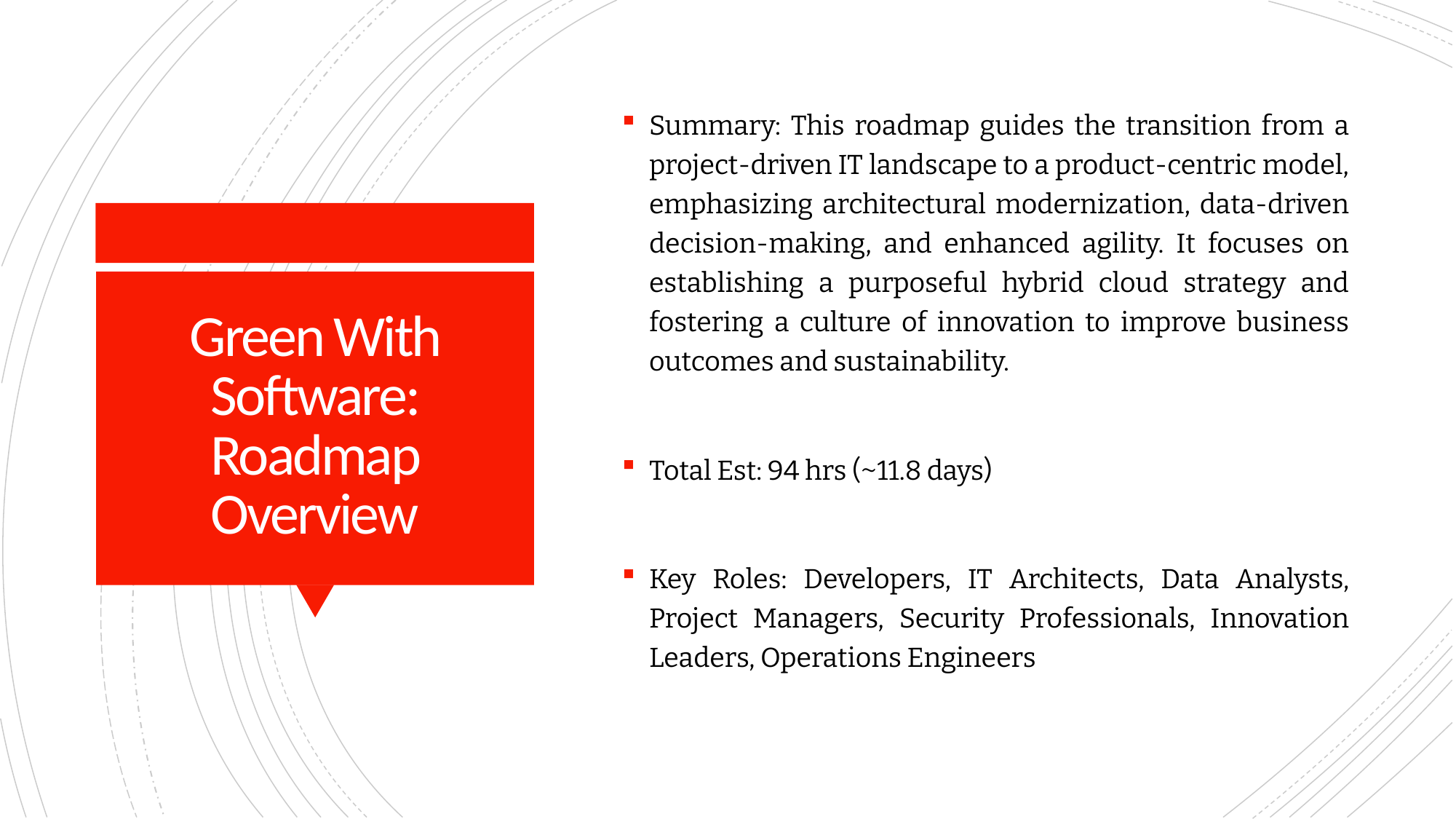

Summary: This roadmap guides the transition from a project-driven IT landscape to a product-centric model, emphasizing architectural modernization, data-driven decision-making, and enhanced agility. It focuses on establishing a purposeful hybrid cloud strategy and fostering a culture of innovation to improve business outcomes and sustainability.

Total Est: 94 hrs (~11.8 days)

Key Roles: Developers, IT Architects, Data Analysts, Project Managers, Security Professionals, Innovation Leaders, Operations Engineers
# Green With Software: Roadmap Overview